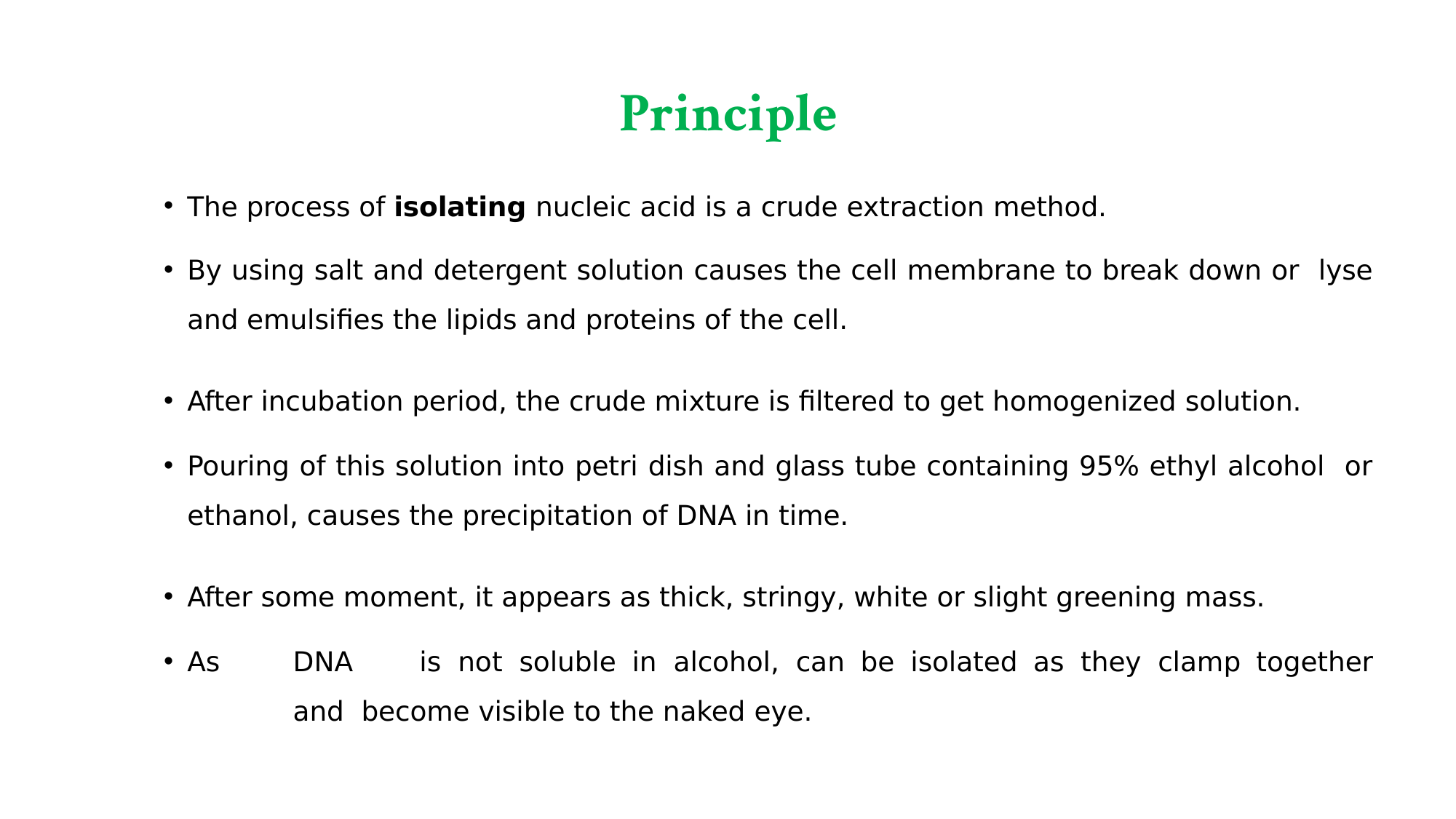

# Principle
The process of isolating nucleic acid is a crude extraction method.
By using salt and detergent solution causes the cell membrane to break down or  lyse and emulsifies the lipids and proteins of the cell.

After incubation period, the crude mixture is filtered to get homogenized solution.
Pouring of this solution into petri dish and glass tube containing 95% ethyl alcohol  or ethanol, causes the precipitation of DNA in time.

After some moment, it appears as thick, stringy, white or slight greening mass.
As	DNA	is	not	soluble	in	alcohol,	can	be	isolated	as	they	clamp	together	and  become visible to the naked eye.